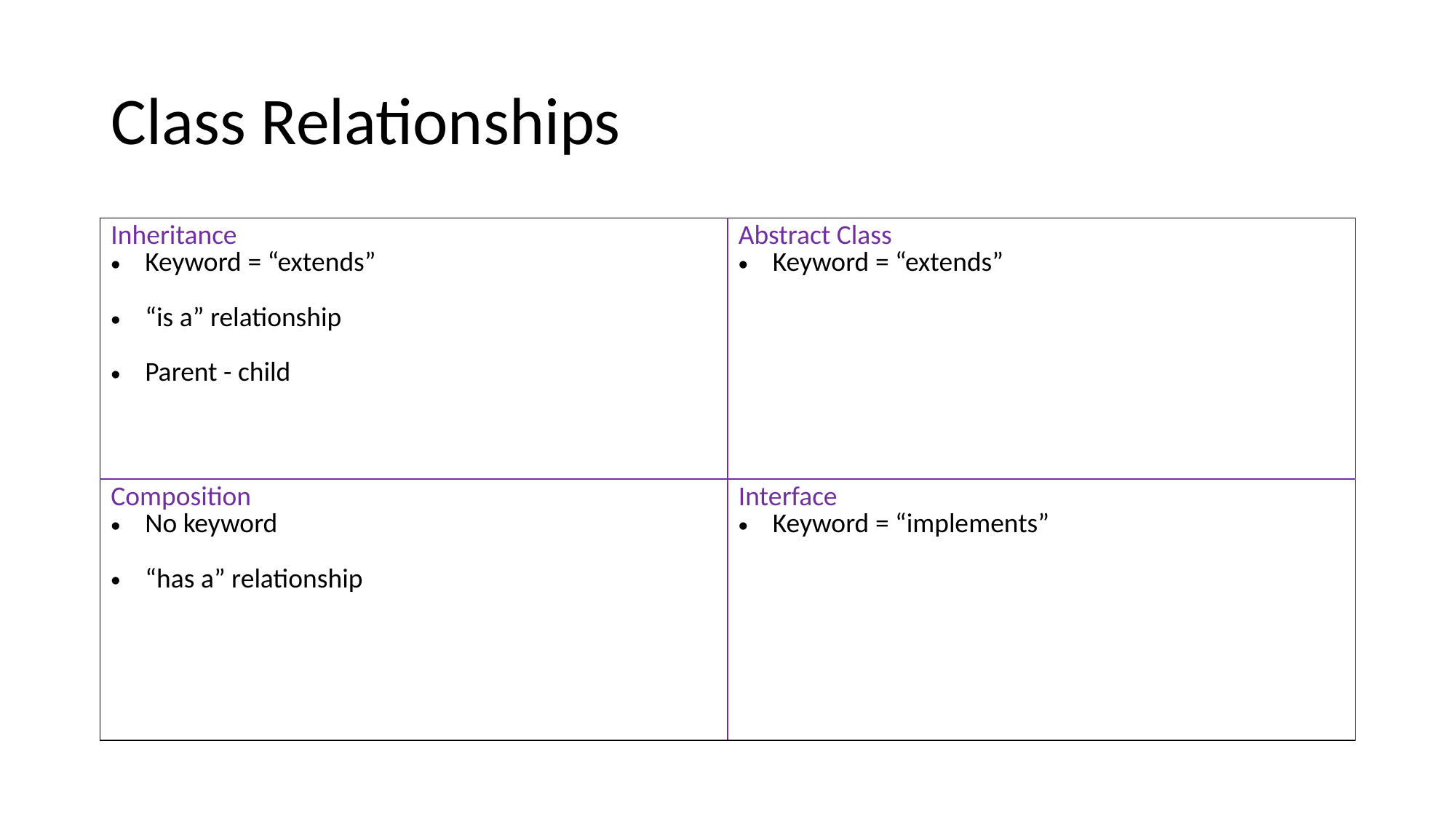

# Class Relationships
| Inheritance Keyword = “extends” “is a” relationship Parent - child | Abstract Class Keyword = “extends” |
| --- | --- |
| Composition No keyword “has a” relationship | Interface Keyword = “implements” |